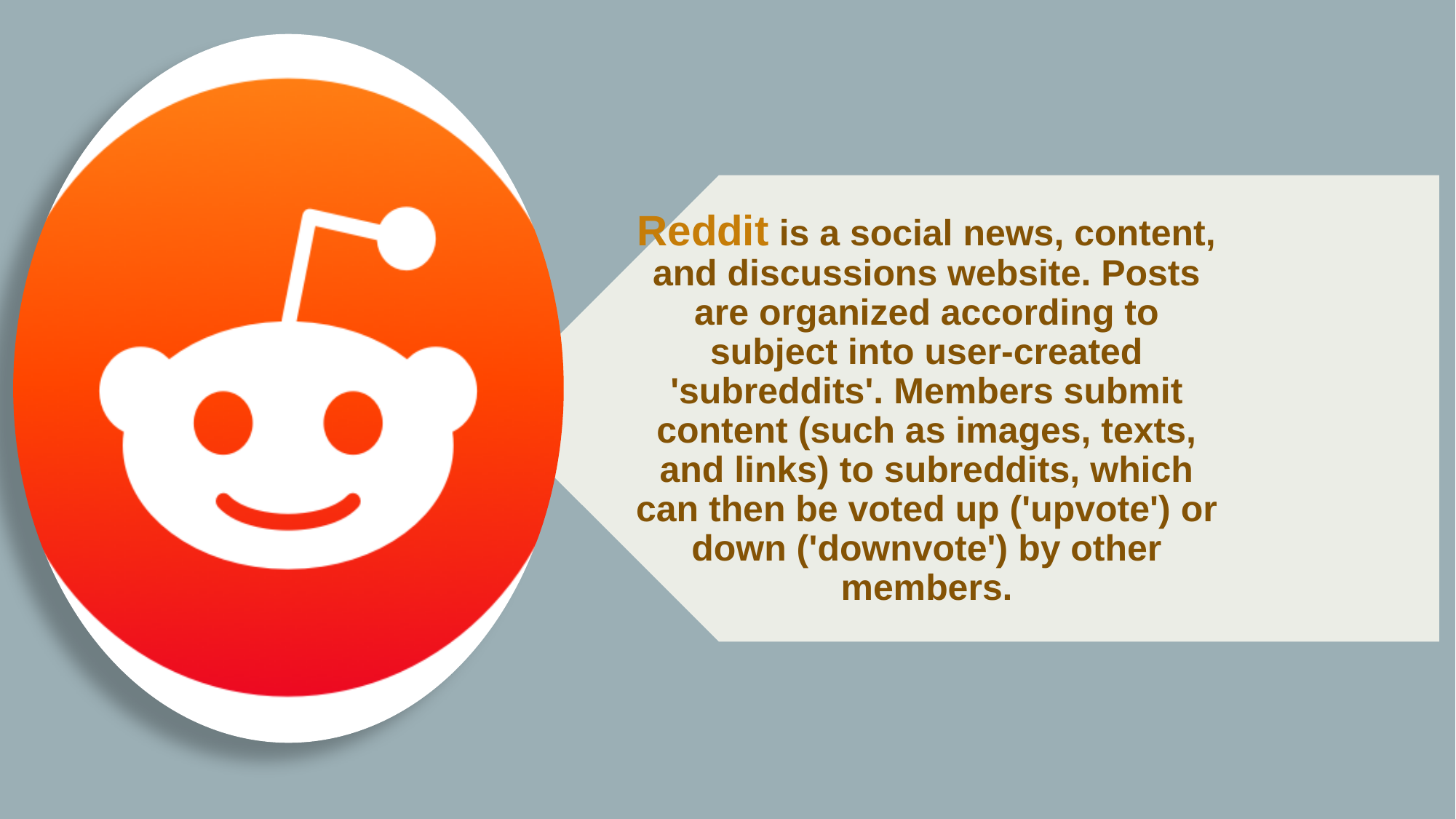

Reddit is a social news, content, and discussions website. Posts are organized according to subject into user-created 'subreddits'. Members submit content (such as images, texts, and links) to subreddits, which can then be voted up ('upvote') or down ('downvote') by other members.